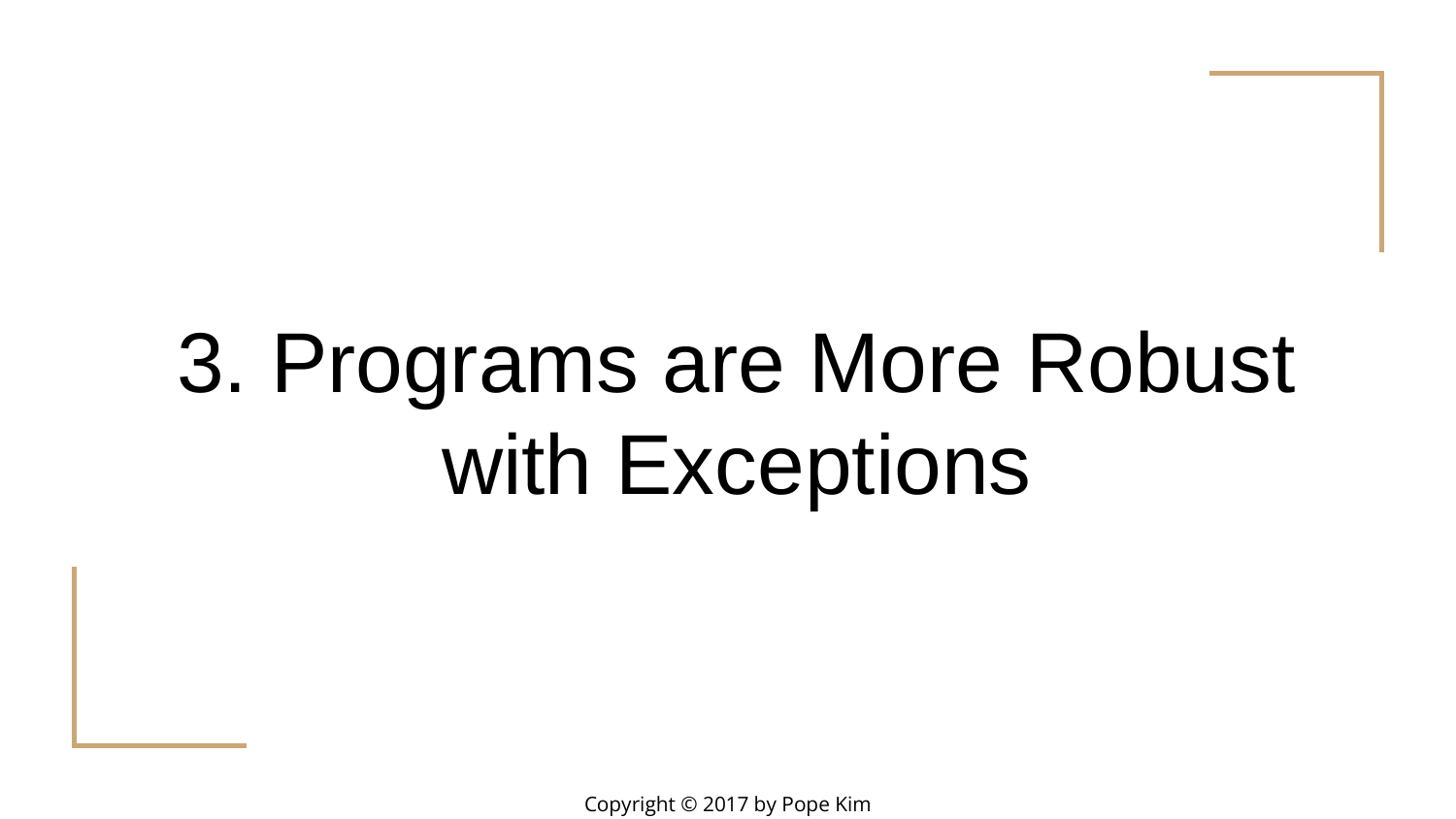

# 3. Programs are More Robust with Exceptions